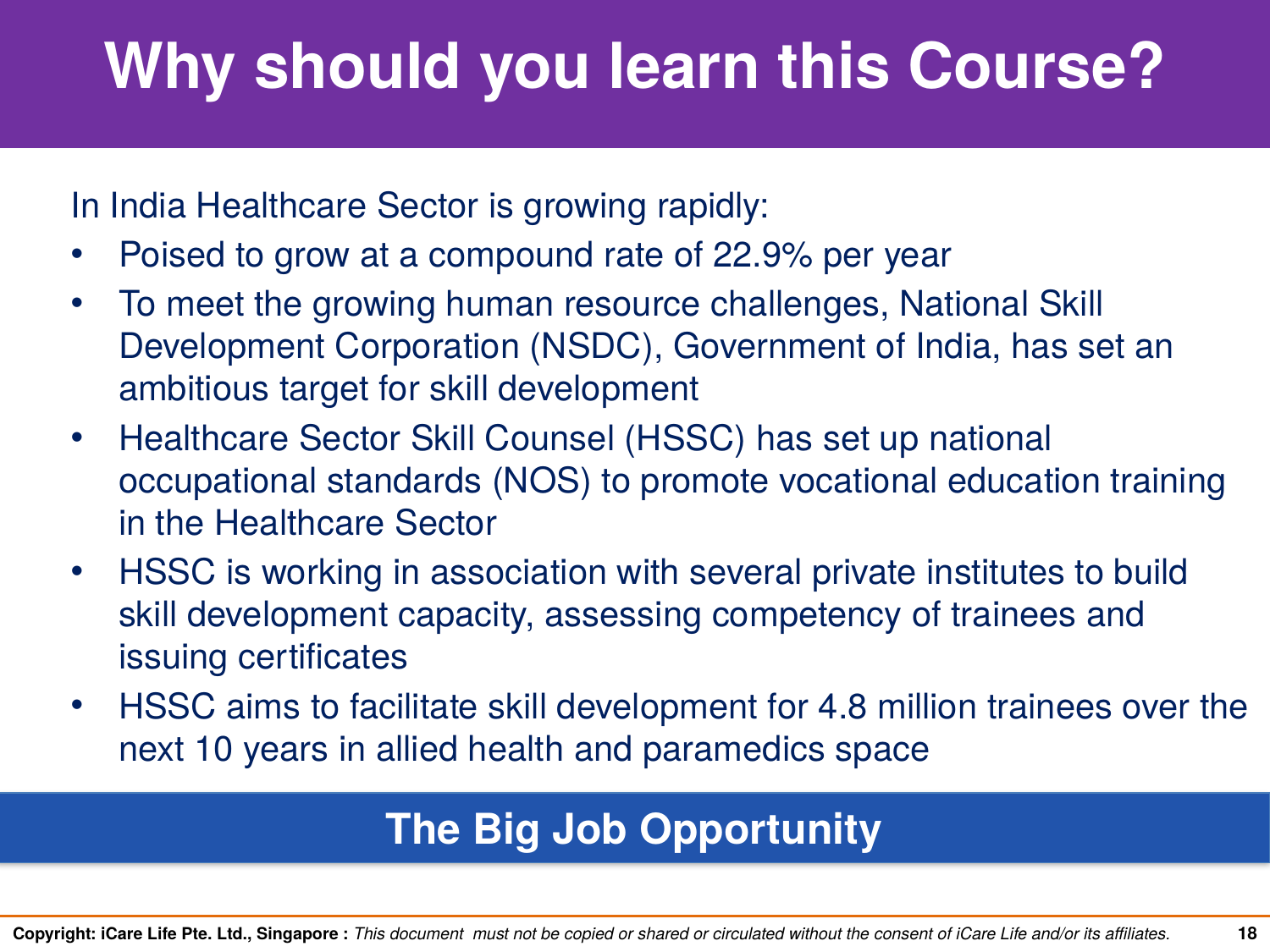

# Why should you learn this Course?
In India Healthcare Sector is growing rapidly:
Poised to grow at a compound rate of 22.9% per year
To meet the growing human resource challenges, National Skill Development Corporation (NSDC), Government of India, has set an ambitious target for skill development
Healthcare Sector Skill Counsel (HSSC) has set up national occupational standards (NOS) to promote vocational education training in the Healthcare Sector
HSSC is working in association with several private institutes to build skill development capacity, assessing competency of trainees and issuing certificates
HSSC aims to facilitate skill development for 4.8 million trainees over the next 10 years in allied health and paramedics space

The Big Job Opportunity
18
Copyright: iCare Life Pte. Ltd., Singapore : This document  must not be copied or shared or circulated without the consent of iCare Life and/or its affiliates.